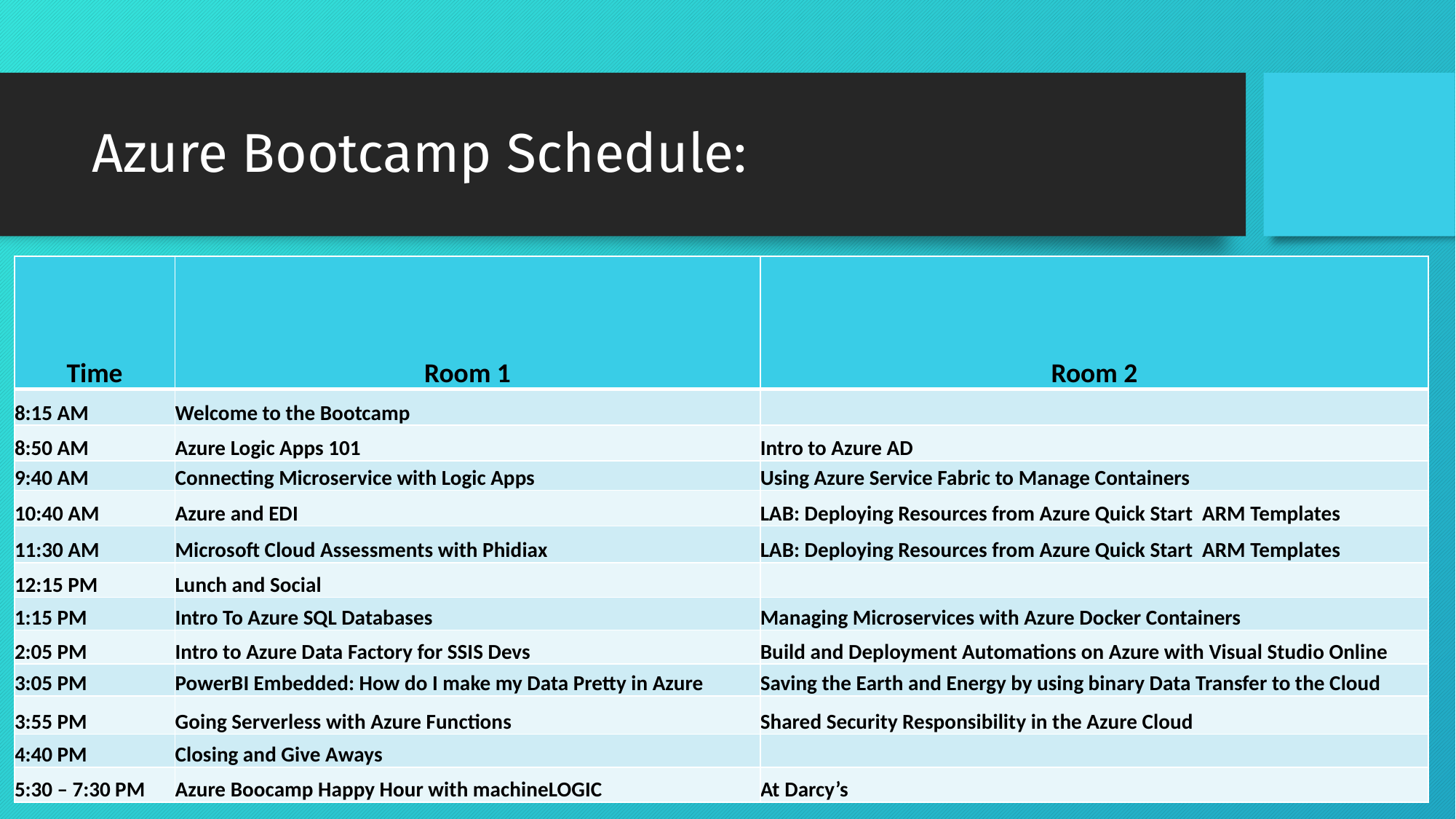

# Azure Bootcamp Schedule:
| Time | Room 1 | Room 2 |
| --- | --- | --- |
| 8:15 AM | Welcome to the Bootcamp |  |
| 8:50 AM | Azure Logic Apps 101 | Intro to Azure AD |
| 9:40 AM | Connecting Microservice with Logic Apps | Using Azure Service Fabric to Manage Containers |
| 10:40 AM | Azure and EDI | LAB: Deploying Resources from Azure Quick Start ARM Templates |
| 11:30 AM | Microsoft Cloud Assessments with Phidiax | LAB: Deploying Resources from Azure Quick Start ARM Templates |
| 12:15 PM | Lunch and Social |  |
| 1:15 PM | Intro To Azure SQL Databases | Managing Microservices with Azure Docker Containers |
| 2:05 PM | Intro to Azure Data Factory for SSIS Devs | Build and Deployment Automations on Azure with Visual Studio Online |
| 3:05 PM | PowerBI Embedded: How do I make my Data Pretty in Azure | Saving the Earth and Energy by using binary Data Transfer to the Cloud |
| 3:55 PM | Going Serverless with Azure Functions | Shared Security Responsibility in the Azure Cloud |
| 4:40 PM | Closing and Give Aways |  |
| 5:30 – 7:30 PM | Azure Boocamp Happy Hour with machineLOGIC | At Darcy’s |